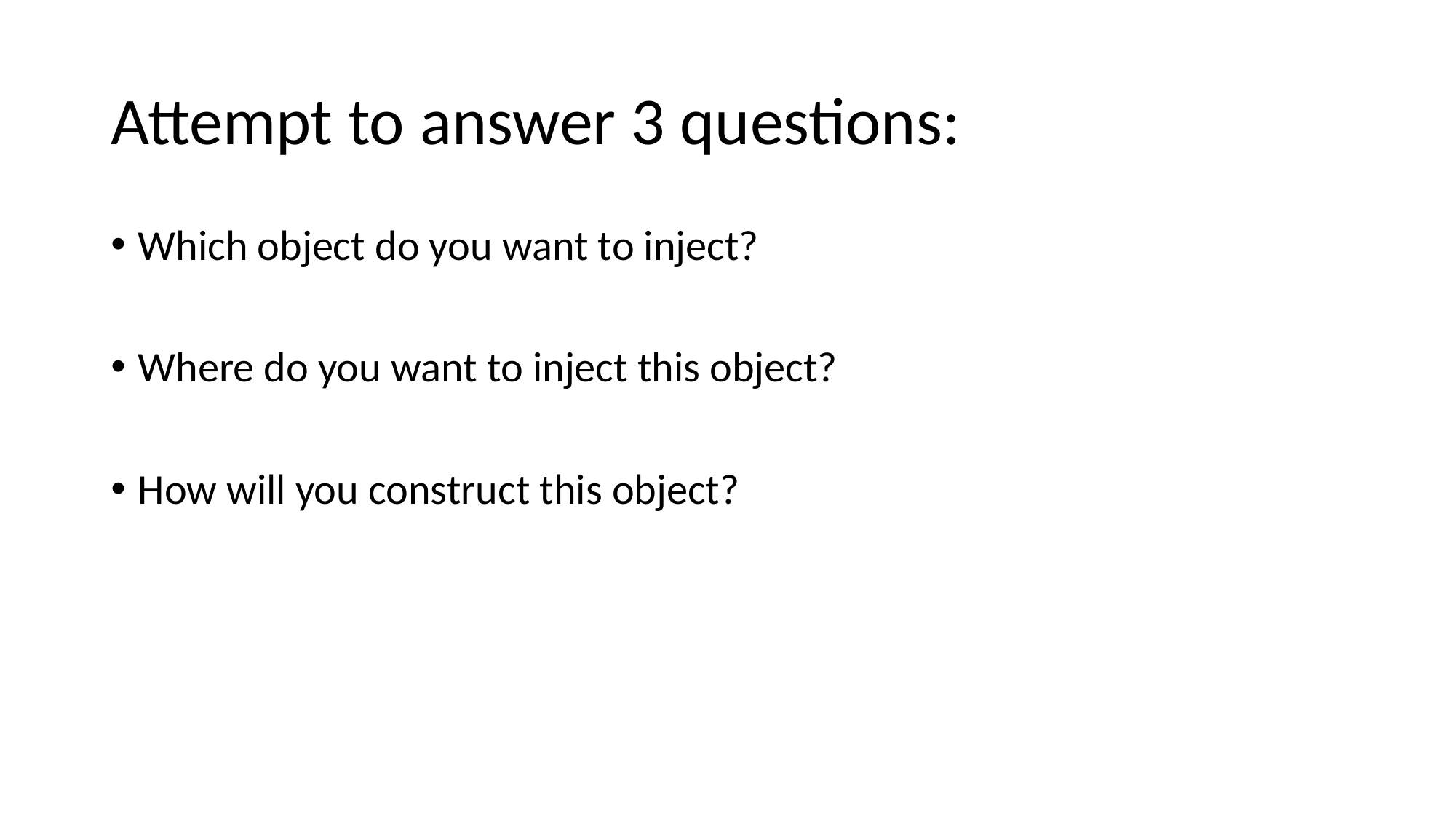

# Attempt to answer 3 questions:
Which object do you want to inject?

Where do you want to inject this object?

How will you construct this object?